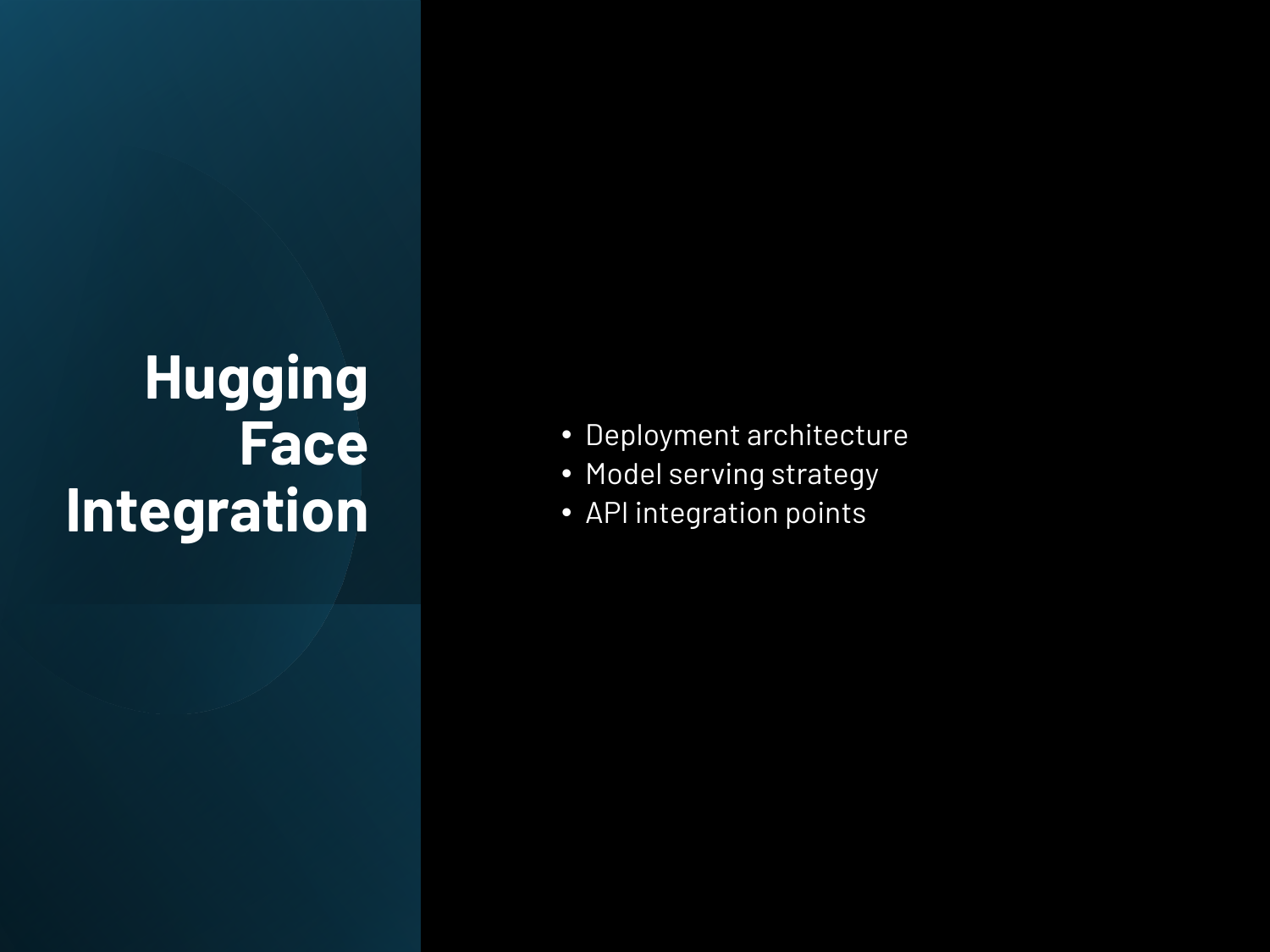

# Hugging Face Integration
Deployment architecture
Model serving strategy
API integration points